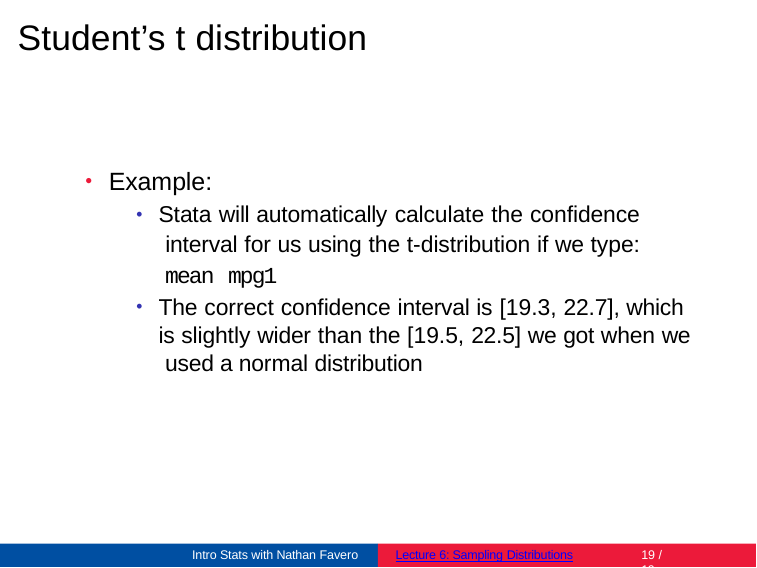

# Student’s t distribution
Example:
Stata will automatically calculate the confidence  interval for us using the t-distribution if we type:  mean mpg1
The correct confidence interval is [19.3, 22.7], which  is slightly wider than the [19.5, 22.5] we got when we  used a normal distribution

Intro Stats with Nathan Favero
Lecture 6: Sampling Distributions
19 / 19